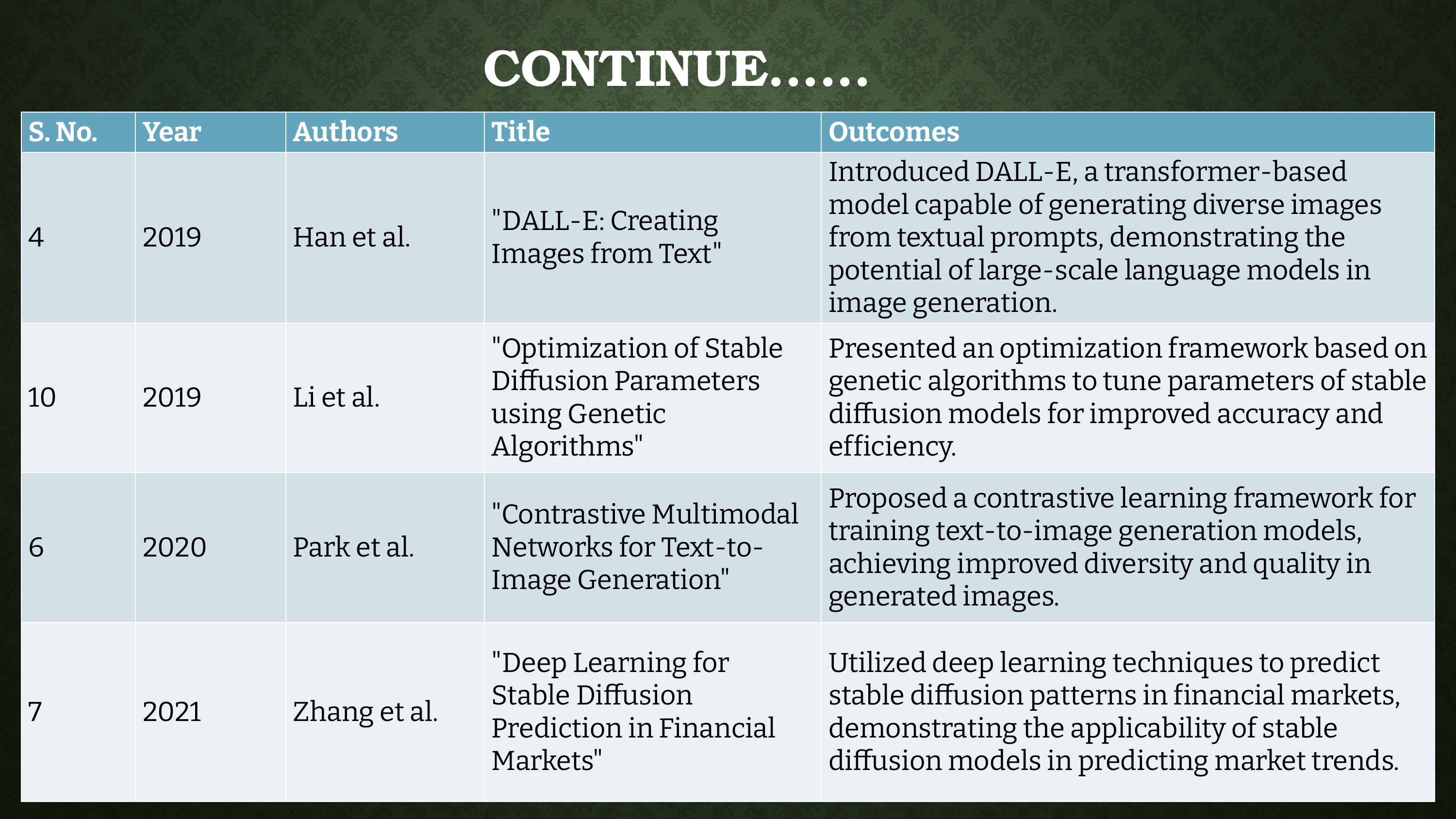

# Continue......
| S. No. | Year | Authors | Title | Outcomes |
| --- | --- | --- | --- | --- |
| 4 | 2019 | Han et al. | "DALL-E: Creating Images from Text" | Introduced DALL-E, a transformer-based model capable of generating diverse images from textual prompts, demonstrating the potential of large-scale language models in image generation. |
| 10 | 2019 | Li et al. | "Optimization of Stable Diffusion Parameters using Genetic Algorithms" | Presented an optimization framework based on genetic algorithms to tune parameters of stable diffusion models for improved accuracy and efficiency. |
| 6 | 2020 | Park et al. | "Contrastive Multimodal Networks for Text-to-Image Generation" | Proposed a contrastive learning framework for training text-to-image generation models, achieving improved diversity and quality in generated images. |
| 7 | 2021 | Zhang et al. | "Deep Learning for Stable Diffusion Prediction in Financial Markets" | Utilized deep learning techniques to predict stable diffusion patterns in financial markets, demonstrating the applicability of stable diffusion models in predicting market trends. |